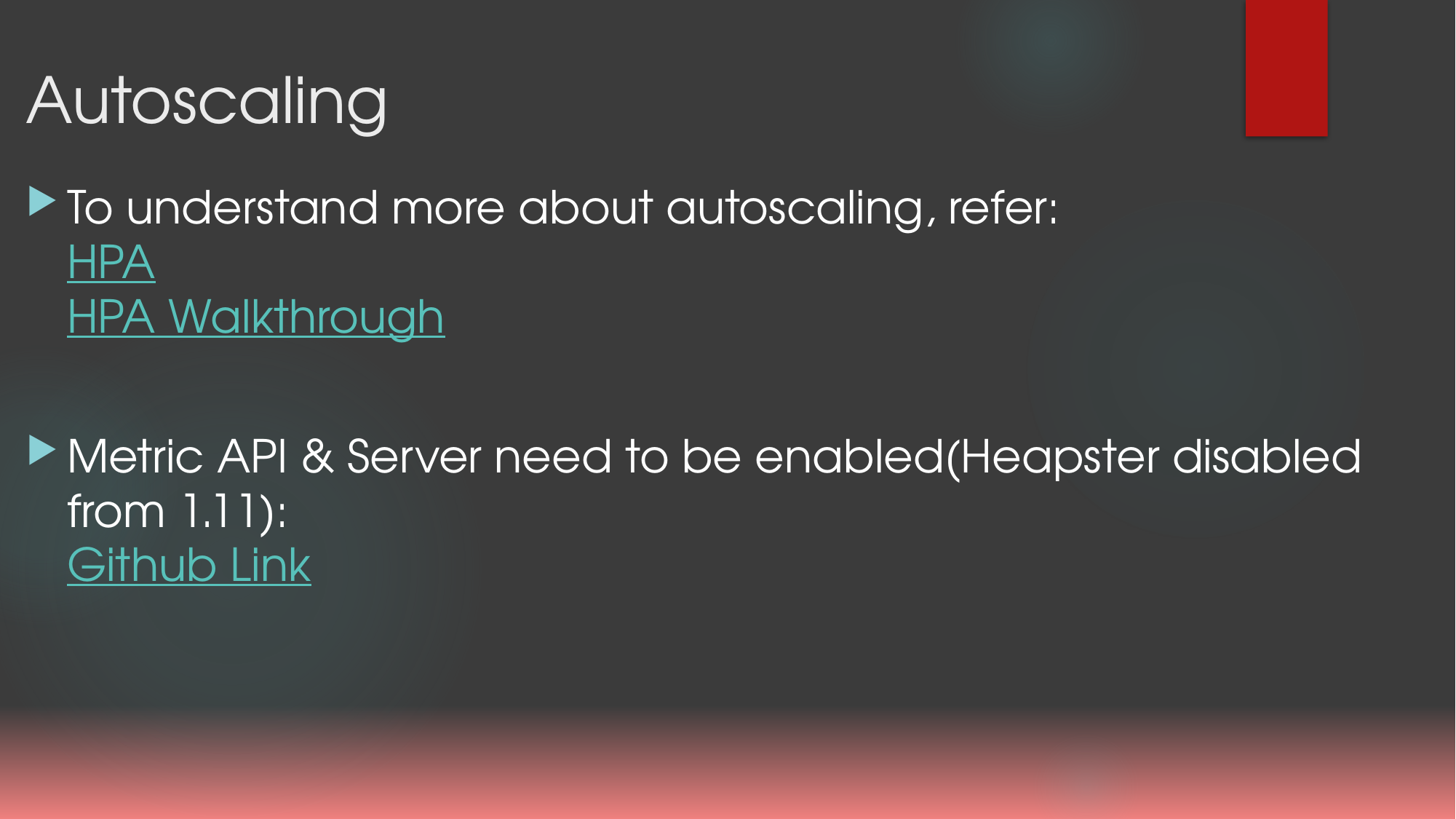

# Autoscaling
To understand more about autoscaling, refer:
HPA
HPA Walkthrough

Metric API & Server need to be enabled(Heapster disabled from 1.11):
Github Link